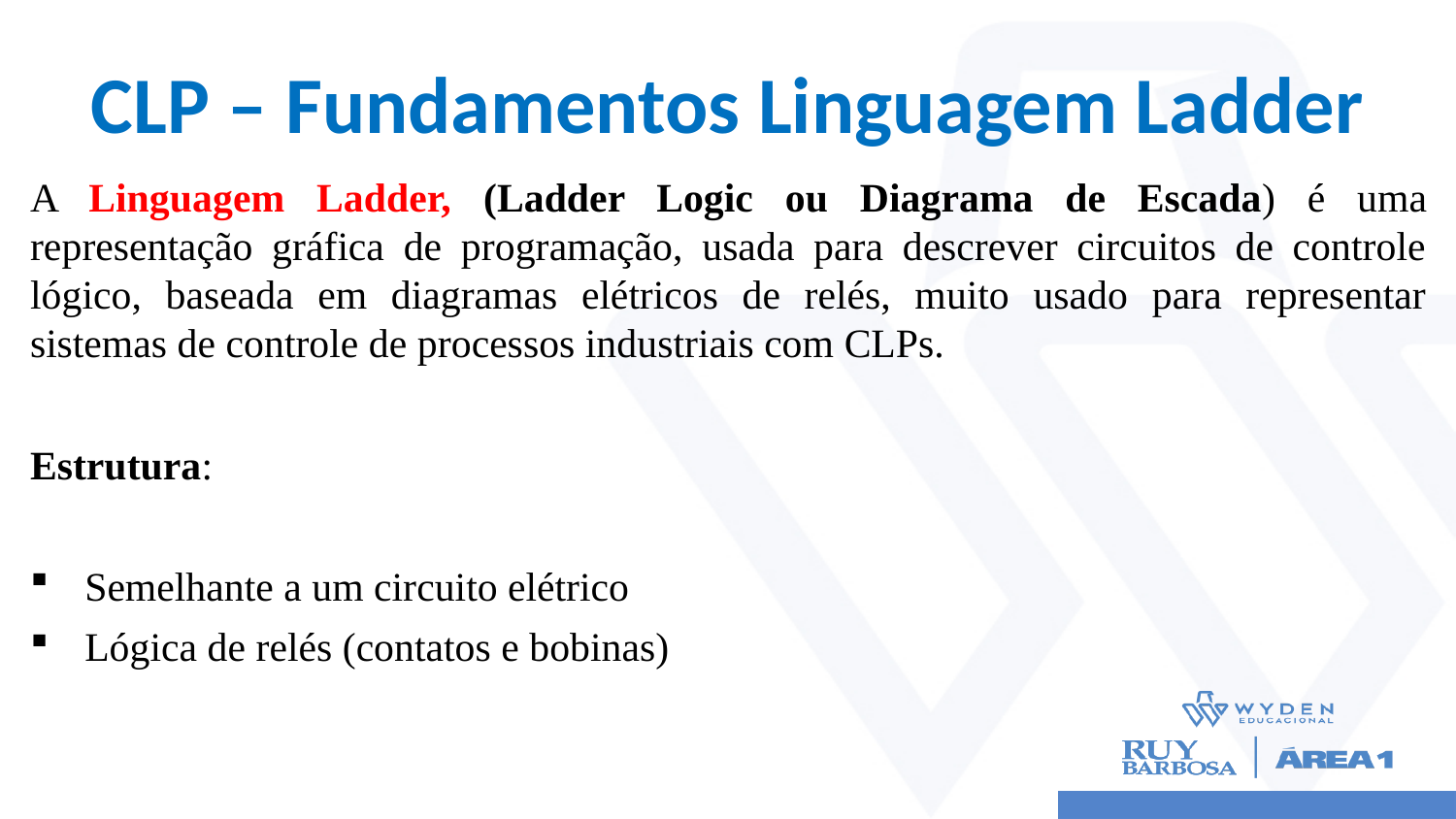

# CLP – Fundamentos Linguagem Ladder
A Linguagem Ladder, (Ladder Logic ou Diagrama de Escada) é uma representação gráfica de programação, usada para descrever circuitos de controle lógico, baseada em diagramas elétricos de relés, muito usado para representar sistemas de controle de processos industriais com CLPs.

Estrutura:

Semelhante a um circuito elétrico
Lógica de relés (contatos e bobinas)